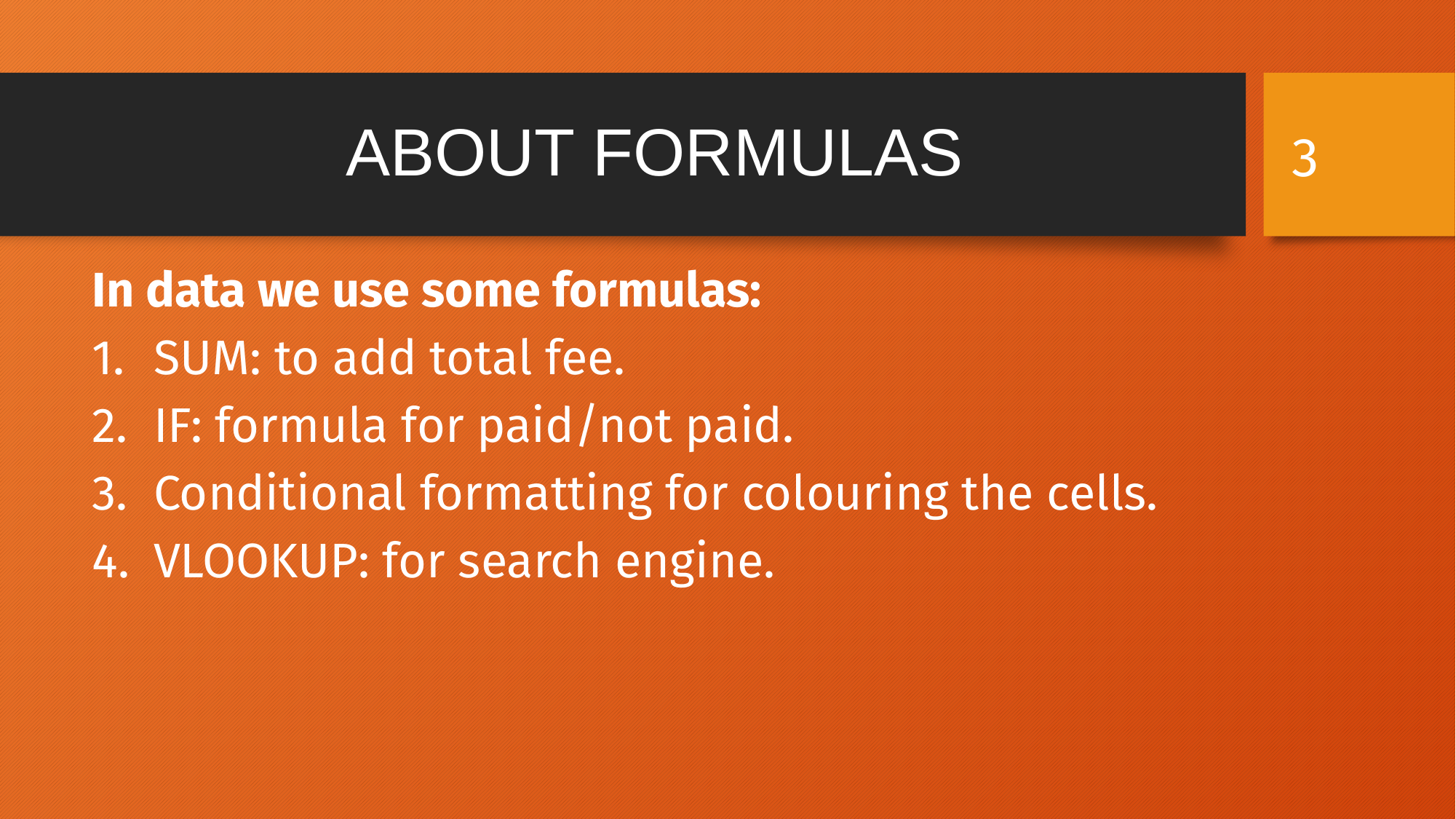

3
# ABOUT FORMULAS
In data we use some formulas:
SUM: to add total fee.
IF: formula for paid/not paid.
Conditional formatting for colouring the cells.
VLOOKUP: for search engine.